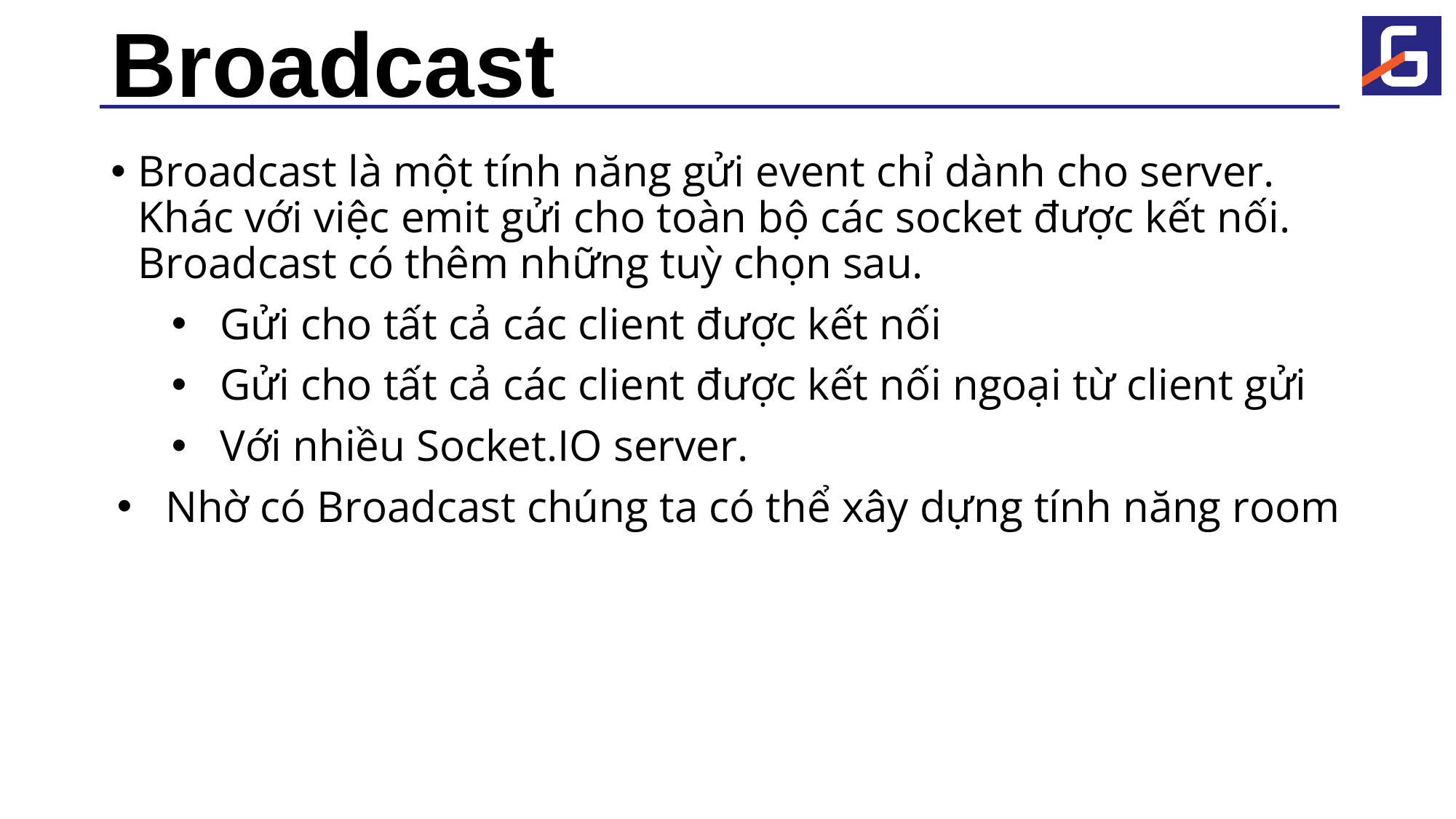

# Broadcast
Broadcast là một tính năng gửi event chỉ dành cho server. Khác với việc emit gửi cho toàn bộ các socket được kết nối. Broadcast có thêm những tuỳ chọn sau.
Gửi cho tất cả các client được kết nối
Gửi cho tất cả các client được kết nối ngoại từ client gửi
Với nhiều Socket.IO server.
Nhờ có Broadcast chúng ta có thể xây dựng tính năng room